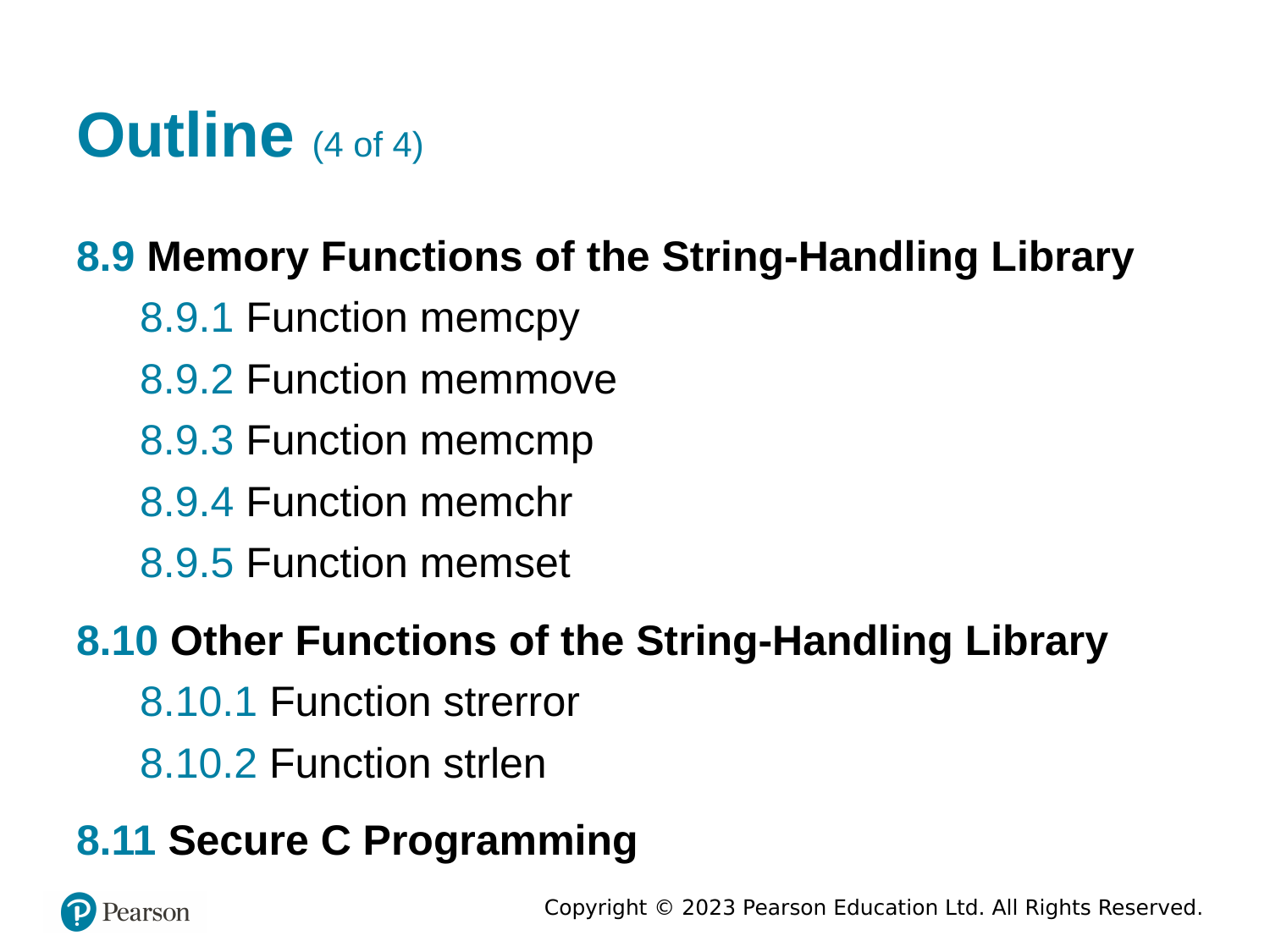

# Outline (4 of 4)
8.9 Memory Functions of the String-Handling Library
8.9.1 Function memcpy
8.9.2 Function memmove
8.9.3 Function memcmp
8.9.4 Function memchr
8.9.5 Function memset
8.10 Other Functions of the String-Handling Library
8.10.1 Function strerror
8.10.2 Function strlen
8.11 Secure C Programming